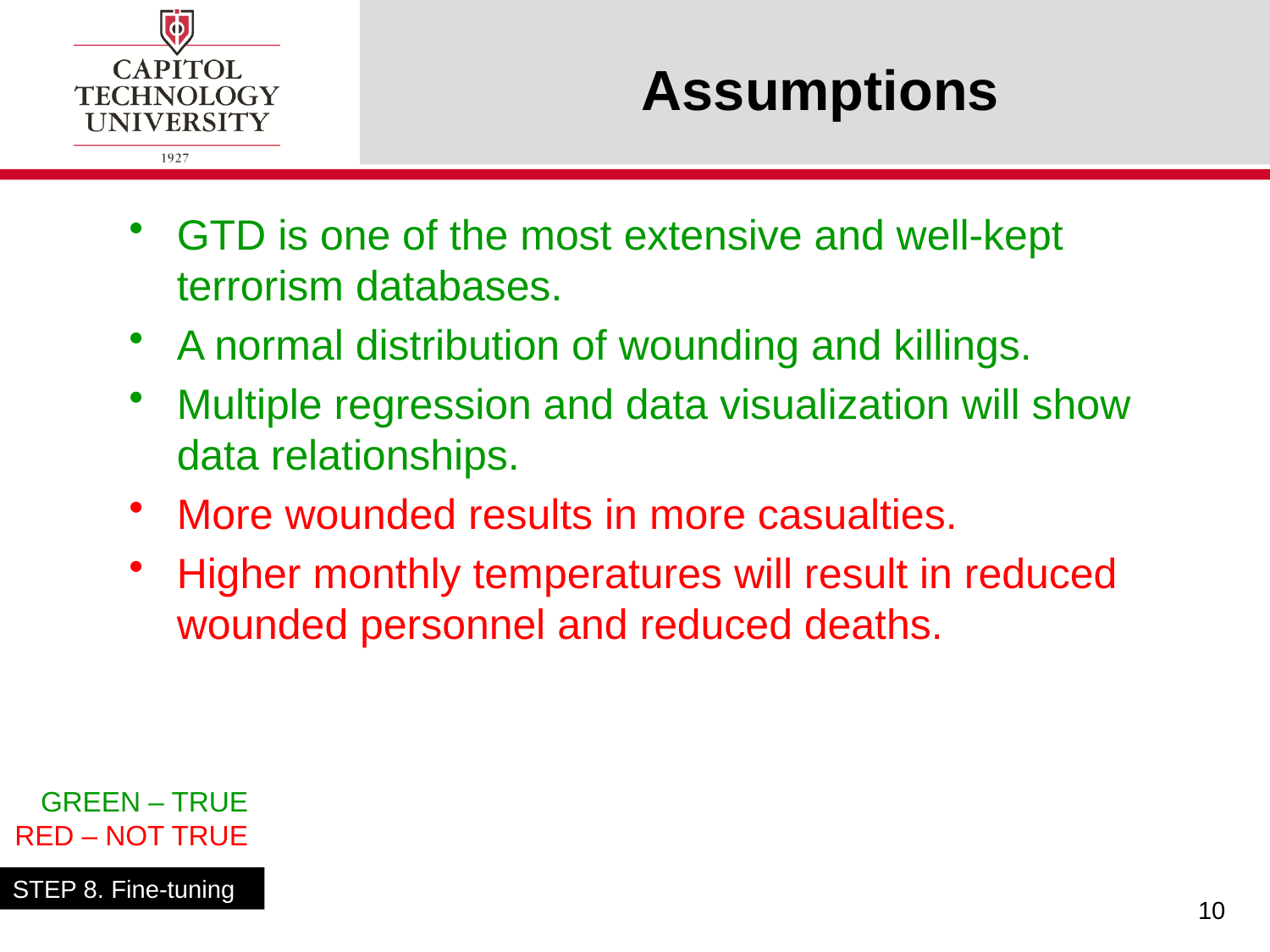

# Assumptions
GTD is one of the most extensive and well-kept terrorism databases.
A normal distribution of wounding and killings.
Multiple regression and data visualization will show data relationships.
More wounded results in more casualties.
Higher monthly temperatures will result in reduced wounded personnel and reduced deaths.
GREEN – TRUE
RED – NOT TRUE
STEP 8. Fine-tuning
10